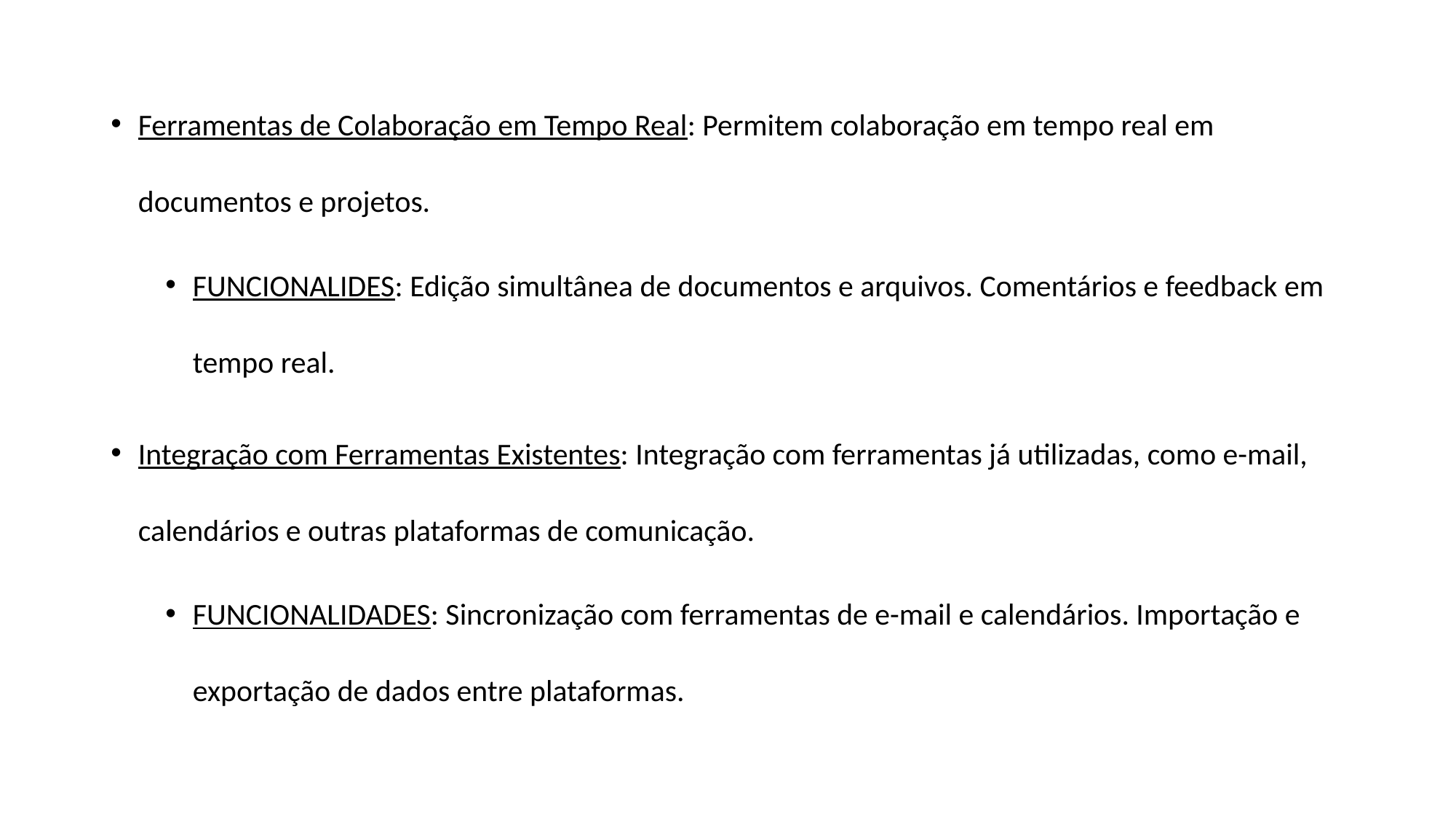

Ferramentas de Colaboração em Tempo Real: Permitem colaboração em tempo real em documentos e projetos.
FUNCIONALIDES: Edição simultânea de documentos e arquivos. Comentários e feedback em tempo real.
Integração com Ferramentas Existentes: Integração com ferramentas já utilizadas, como e-mail, calendários e outras plataformas de comunicação.
FUNCIONALIDADES: Sincronização com ferramentas de e-mail e calendários. Importação e exportação de dados entre plataformas.